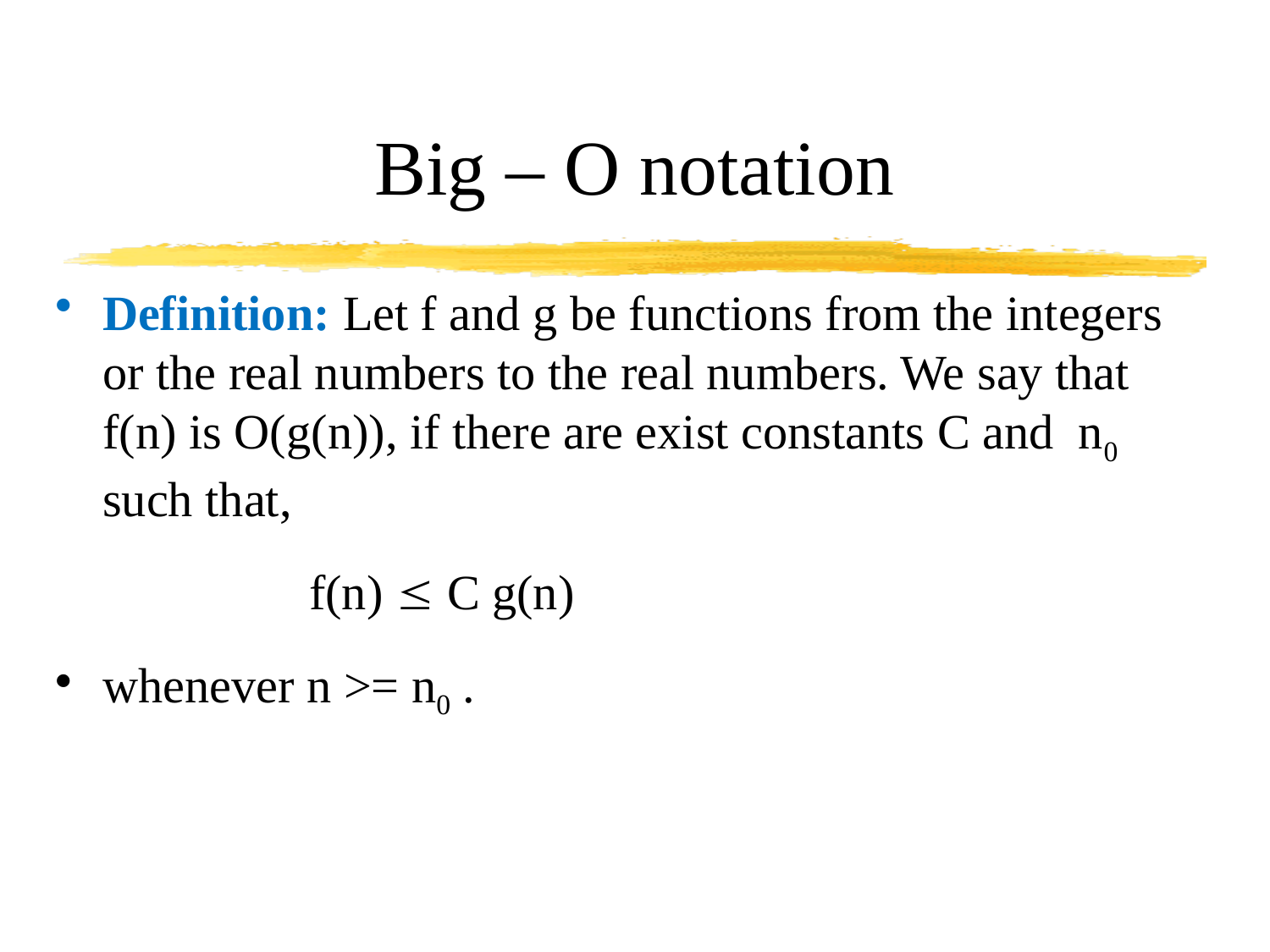

# Big – O notation
Definition: Let f and g be functions from the integers or the real numbers to the real numbers. We say that f(n) is O(g(n)), if there are exist constants C and  n0 such that,

		f(n) ≤ C g(n)

whenever n >= n0 .